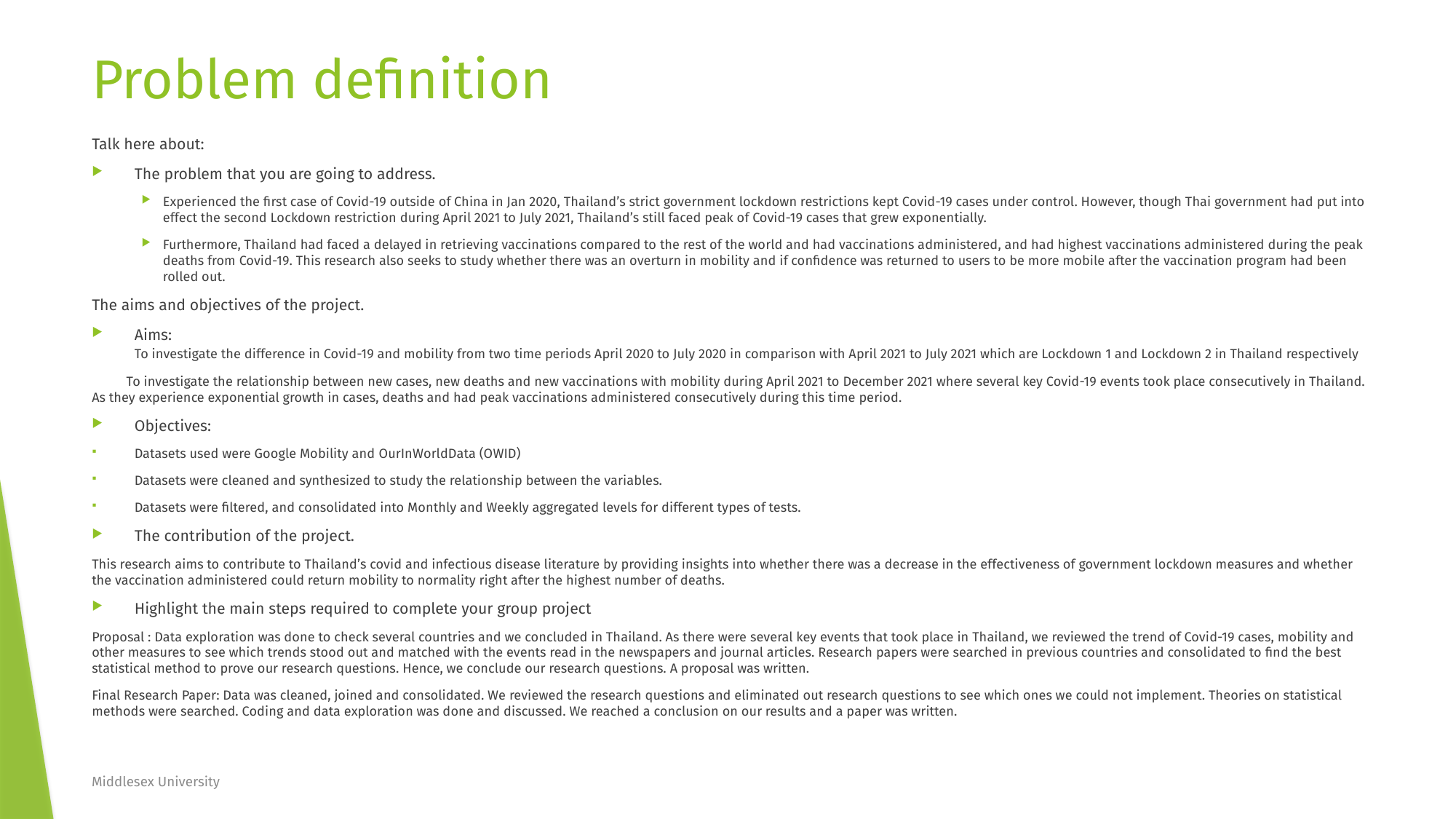

# Problem definition
Talk here about:
The problem that you are going to address.
Experienced the first case of Covid-19 outside of China in Jan 2020, Thailand’s strict government lockdown restrictions kept Covid-19 cases under control. However, though Thai government had put into effect the second Lockdown restriction during April 2021 to July 2021, Thailand’s still faced peak of Covid-19 cases that grew exponentially.
Furthermore, Thailand had faced a delayed in retrieving vaccinations compared to the rest of the world and had vaccinations administered, and had highest vaccinations administered during the peak deaths from Covid-19. This research also seeks to study whether there was an overturn in mobility and if confidence was returned to users to be more mobile after the vaccination program had been rolled out.
The aims and objectives of the project.
Aims:
	To investigate the difference in Covid-19 and mobility from two time periods April 2020 to July 2020 in comparison with April 2021 to July 2021 which are Lockdown 1 and Lockdown 2 in Thailand respectively
          To investigate the relationship between new cases, new deaths and new vaccinations with mobility during April 2021 to December 2021 where several key Covid-19 events took place consecutively in Thailand. As they experience exponential growth in cases, deaths and had peak vaccinations administered consecutively during this time period.
Objectives:
Datasets used were Google Mobility and OurInWorldData (OWID)
Datasets were cleaned and synthesized to study the relationship between the variables.
Datasets were filtered, and consolidated into Monthly and Weekly aggregated levels for different types of tests.
The contribution of the project.
This research aims to contribute to Thailand’s covid and infectious disease literature by providing insights into whether there was a decrease in the effectiveness of government lockdown measures and whether the vaccination administered could return mobility to normality right after the highest number of deaths.
Highlight the main steps required to complete your group project
Proposal : Data exploration was done to check several countries and we concluded in Thailand. As there were several key events that took place in Thailand, we reviewed the trend of Covid-19 cases, mobility and other measures to see which trends stood out and matched with the events read in the newspapers and journal articles. Research papers were searched in previous countries and consolidated to find the best statistical method to prove our research questions. Hence, we conclude our research questions. A proposal was written.
Final Research Paper: Data was cleaned, joined and consolidated. We reviewed the research questions and eliminated out research questions to see which ones we could not implement. Theories on statistical methods were searched. Coding and data exploration was done and discussed. We reached a conclusion on our results and a paper was written.

Middlesex University